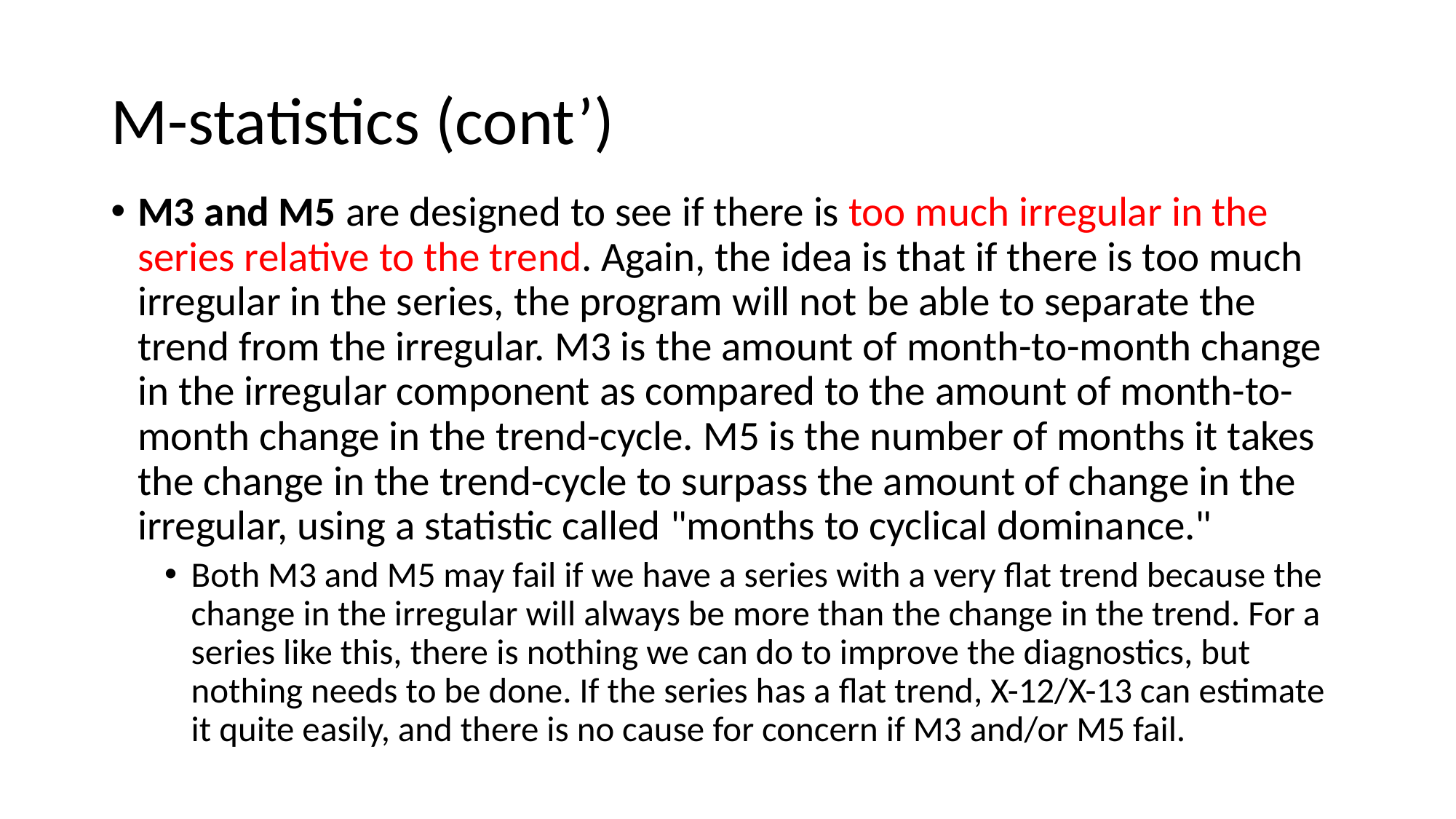

# M-statistics (cont’)
M3 and M5 are designed to see if there is too much irregular in the series relative to the trend. Again, the idea is that if there is too much irregular in the series, the program will not be able to separate the trend from the irregular. M3 is the amount of month-to-month change in the irregular component as compared to the amount of month-to-month change in the trend-cycle. M5 is the number of months it takes the change in the trend-cycle to surpass the amount of change in the irregular, using a statistic called "months to cyclical dominance."
Both M3 and M5 may fail if we have a series with a very flat trend because the change in the irregular will always be more than the change in the trend. For a series like this, there is nothing we can do to improve the diagnostics, but nothing needs to be done. If the series has a flat trend, X-12/X-13 can estimate it quite easily, and there is no cause for concern if M3 and/or M5 fail.